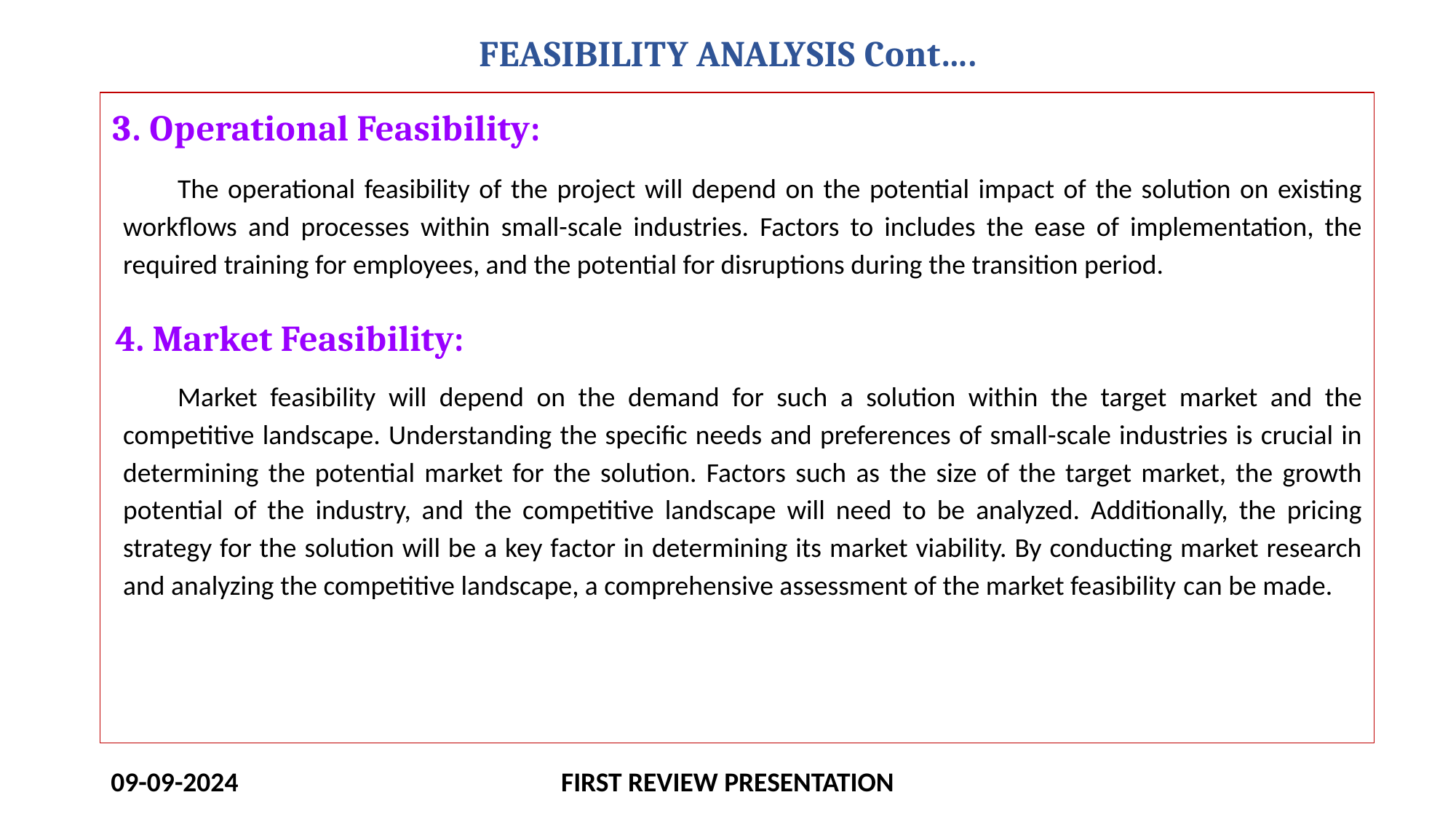

# FEASIBILITY ANALYSIS Cont….
3. Operational Feasibility:
The operational feasibility of the project will depend on the potential impact of the solution on existing workflows and processes within small-scale industries. Factors to includes the ease of implementation, the required training for employees, and the potential for disruptions during the transition period.

Market feasibility will depend on the demand for such a solution within the target market and the competitive landscape. Understanding the specific needs and preferences of small-scale industries is crucial in determining the potential market for the solution. Factors such as the size of the target market, the growth potential of the industry, and the competitive landscape will need to be analyzed. Additionally, the pricing strategy for the solution will be a key factor in determining its market viability. By conducting market research and analyzing the competitive landscape, a comprehensive assessment of the market feasibility can be made.
4. Market Feasibility:
09-09-2024
FIRST REVIEW PRESENTATION
11